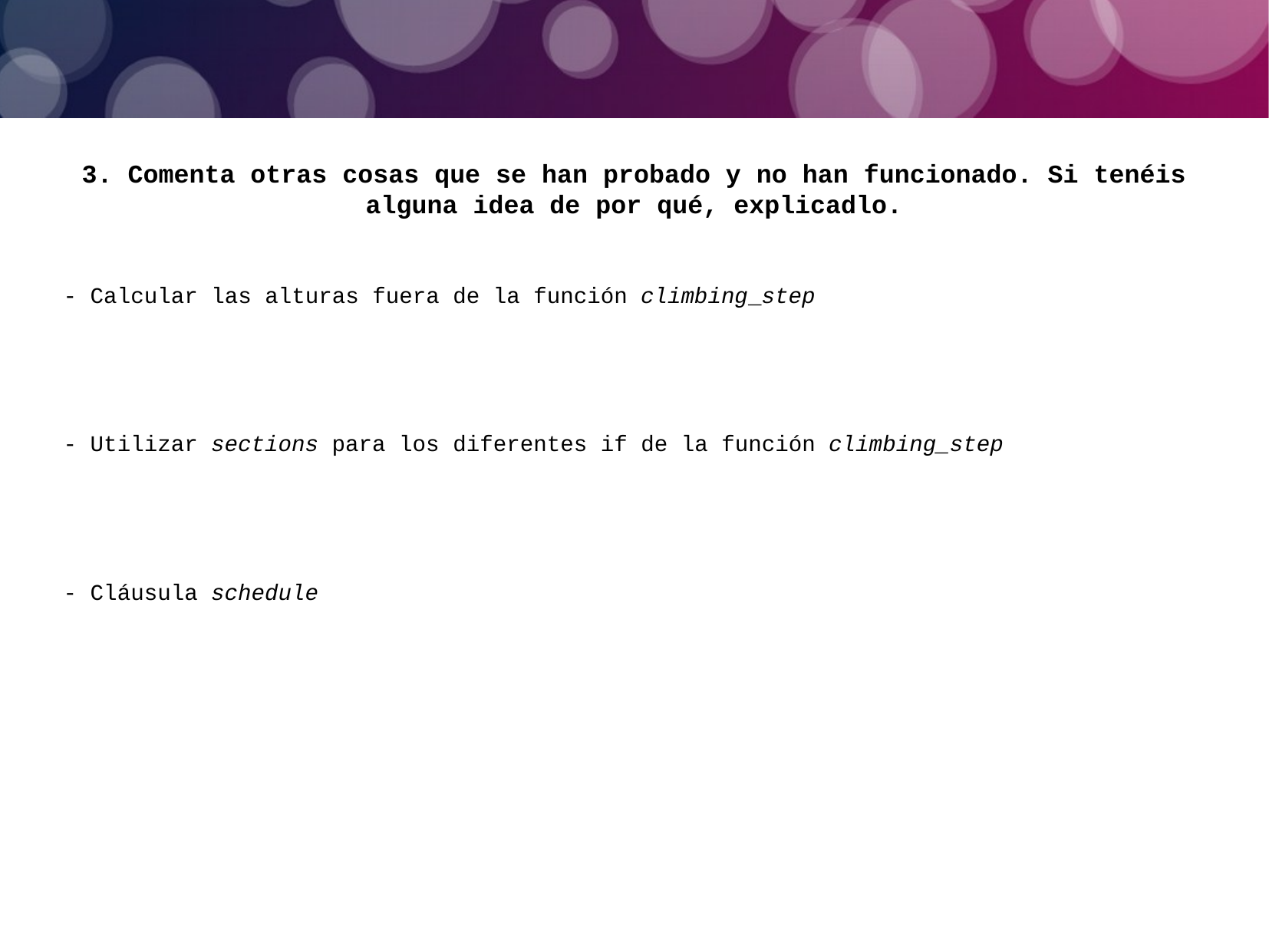

3. Comenta otras cosas que se han probado y no han funcionado. Si tenéis alguna idea de por qué, explicadlo.
- Calcular las alturas fuera de la función climbing_step

- Utilizar sections para los diferentes if de la función climbing_step

- Cláusula schedule